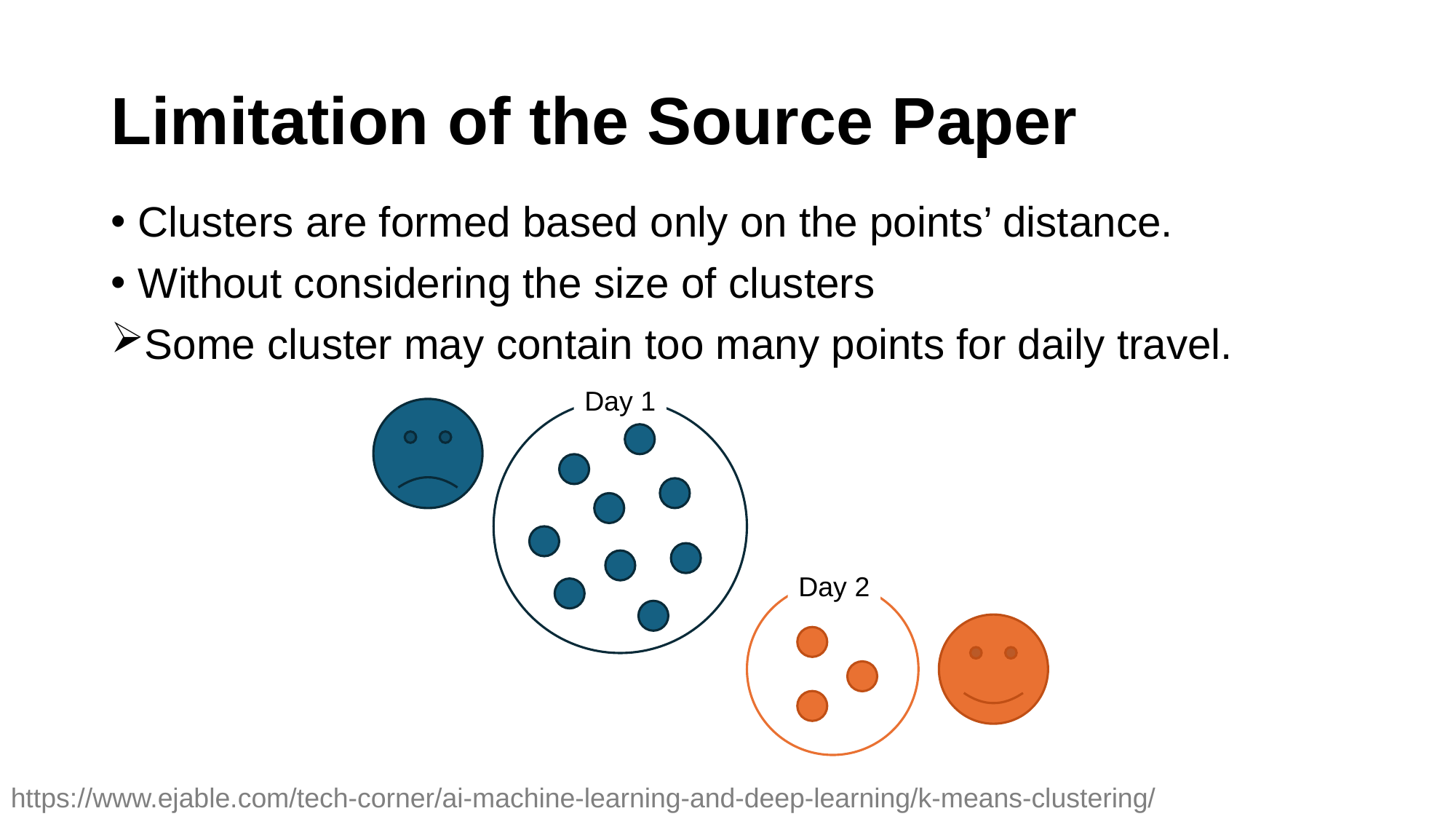

# Limitation of the Source Paper
Clusters are formed based only on the points’ distance.
Without considering the size of clusters
Some cluster may contain too many points for daily travel.
Day 1

Day 2
https://www.ejable.com/tech-corner/ai-machine-learning-and-deep-learning/k-means-clustering/